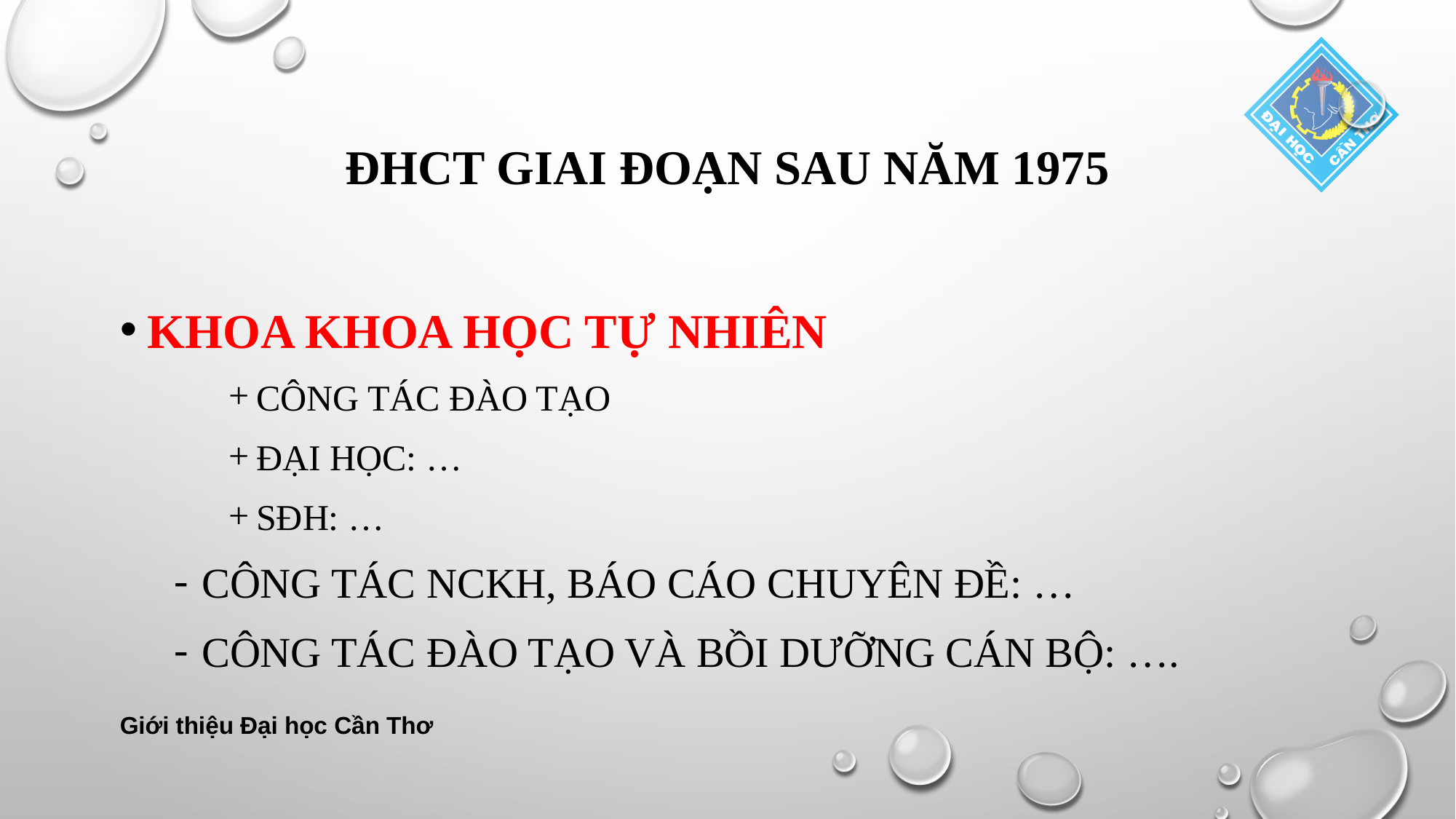

# Đhct giai đoạn sau năm 1975
Khoa khoa học tự nhiên
Công tác đào tạo
Đại học: …
Sđh: …
Công tác nckh, báo cáo chuyên đề: …
Công tác đào tạo và bồi dưỡng cán bộ: ….
Giới thiệu Đại học Cần Thơ
9